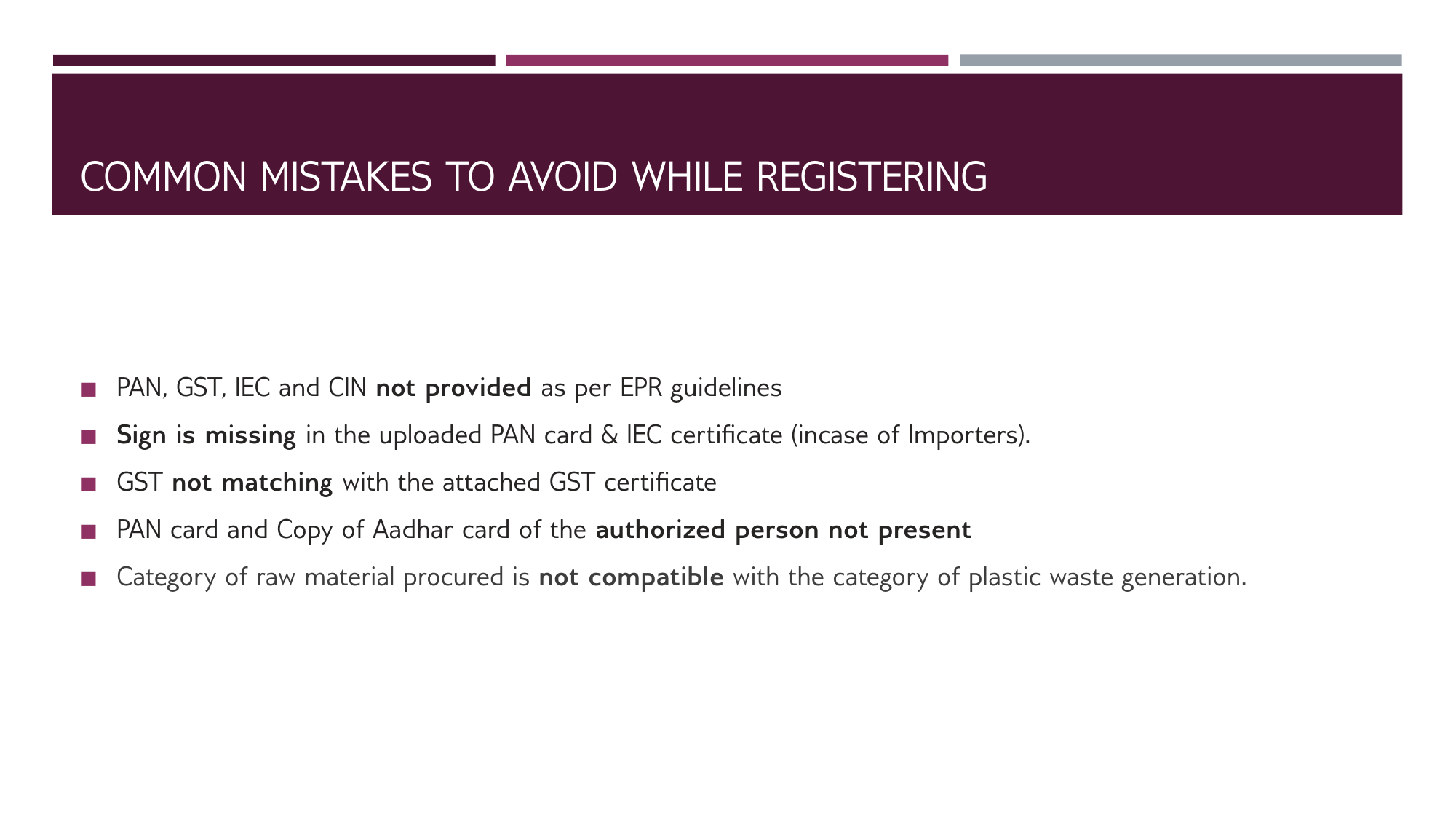

# COMMON MISTAKES TO AVOID WHILE REGISTERING
PAN, GST, IEC and CIN not provided as per EPR guidelines
Sign is missing in the uploaded PAN card & IEC certificate (incase of Importers).
GST not matching with the attached GST certificate
PAN card and Copy of Aadhar card of the authorized person not present
Category of raw material procured is not compatible with the category of plastic waste generation.